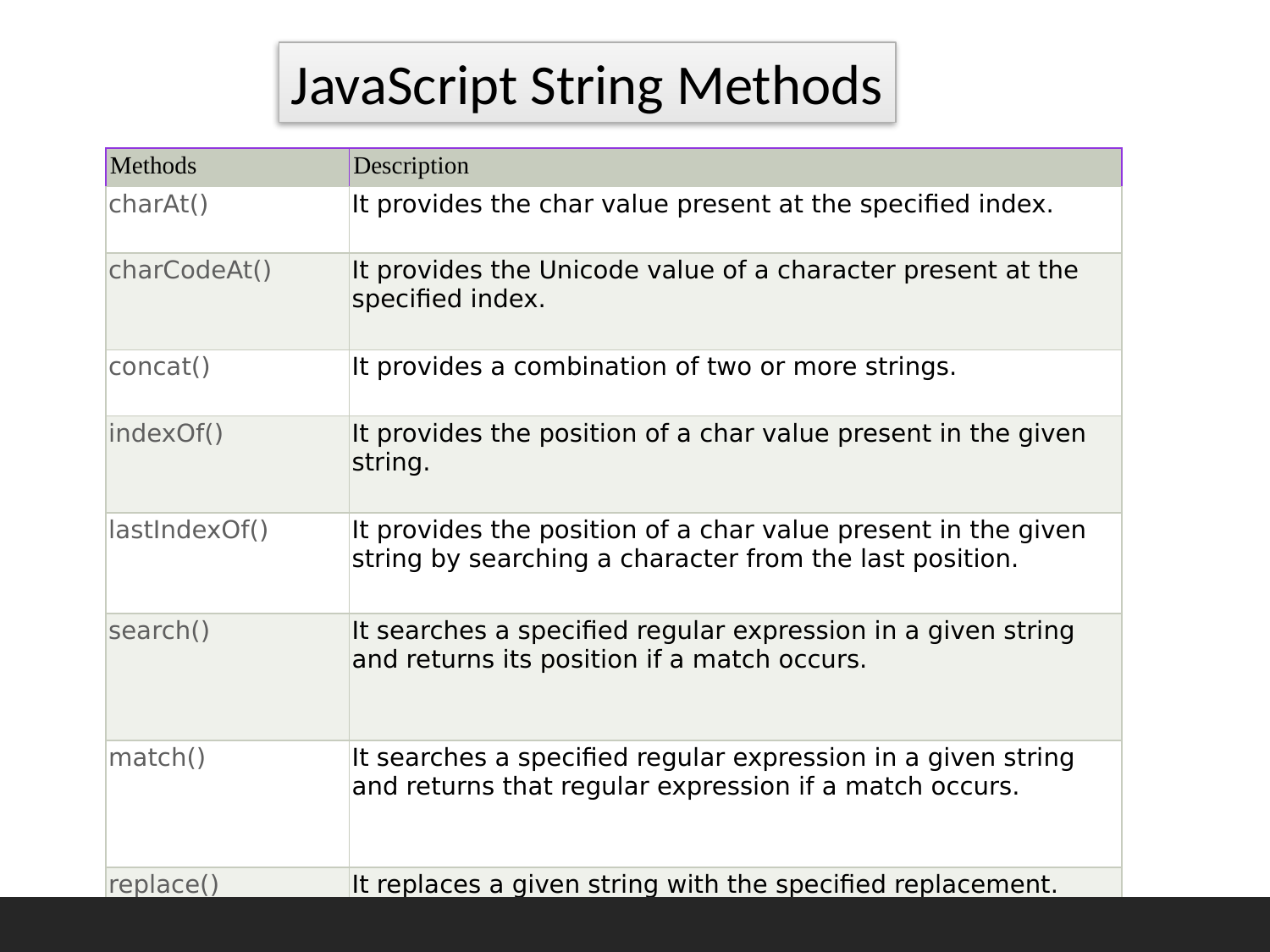

JavaScript String Methods
| Methods | Description |
| --- | --- |
| charAt() | It provides the char value present at the specified index. |
| charCodeAt() | It provides the Unicode value of a character present at the specified index. |
| concat() | It provides a combination of two or more strings. |
| indexOf() | It provides the position of a char value present in the given string. |
| lastIndexOf() | It provides the position of a char value present in the given string by searching a character from the last position. |
| search() | It searches a specified regular expression in a given string and returns its position if a match occurs. |
| match() | It searches a specified regular expression in a given string and returns that regular expression if a match occurs. |
| replace() | It replaces a given string with the specified replacement. |